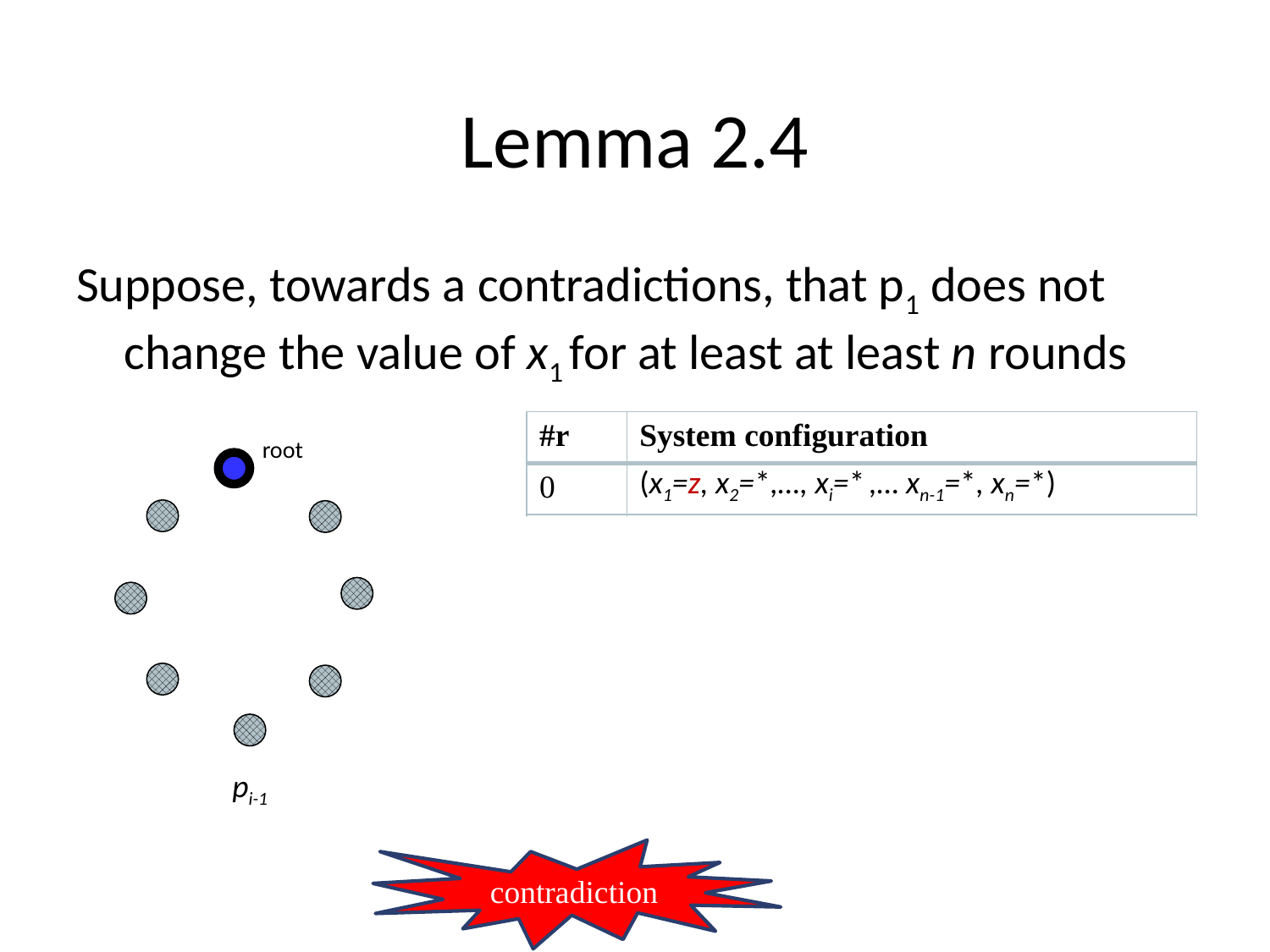

# Lemma 2.4
Suppose, towards a contradictions, that p1 does not change the value of x1 for at least at least n rounds

| #r | System configuration |
| --- | --- |
| 0 | (x1=z, x2=\*,…, xi=\* ,… xn-1=\*, xn=\*) |
| 1 | (x1=z, x2=z,…, xi=\* ,… xn-1=\*, xn=\*) |
| … |  |
| i-1 | (x1=z, x2=z,…, xi=z,… xn-1=\*, xn=\*) |
| … |  |
| n-1 | (x1=z, x2=z,…, xi=z,… xn-1=z, xn=z) |
| n | (x1≠z, x2=z,…, xi=z ,… xn-1=z, xn=z) |
root

pi-1

contradiction